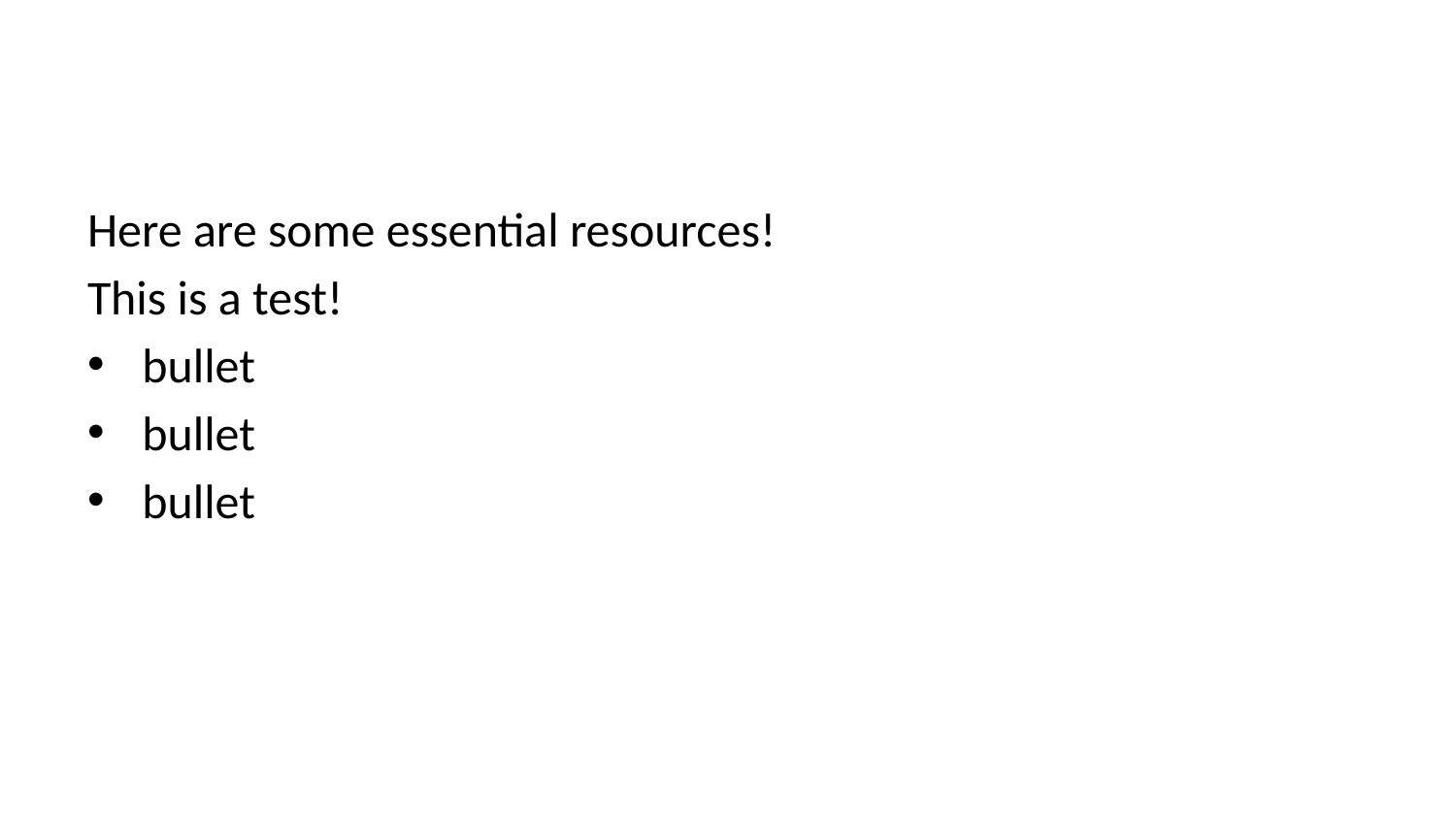

Here are some essential resources!
This is a test!
bullet
bullet
bullet